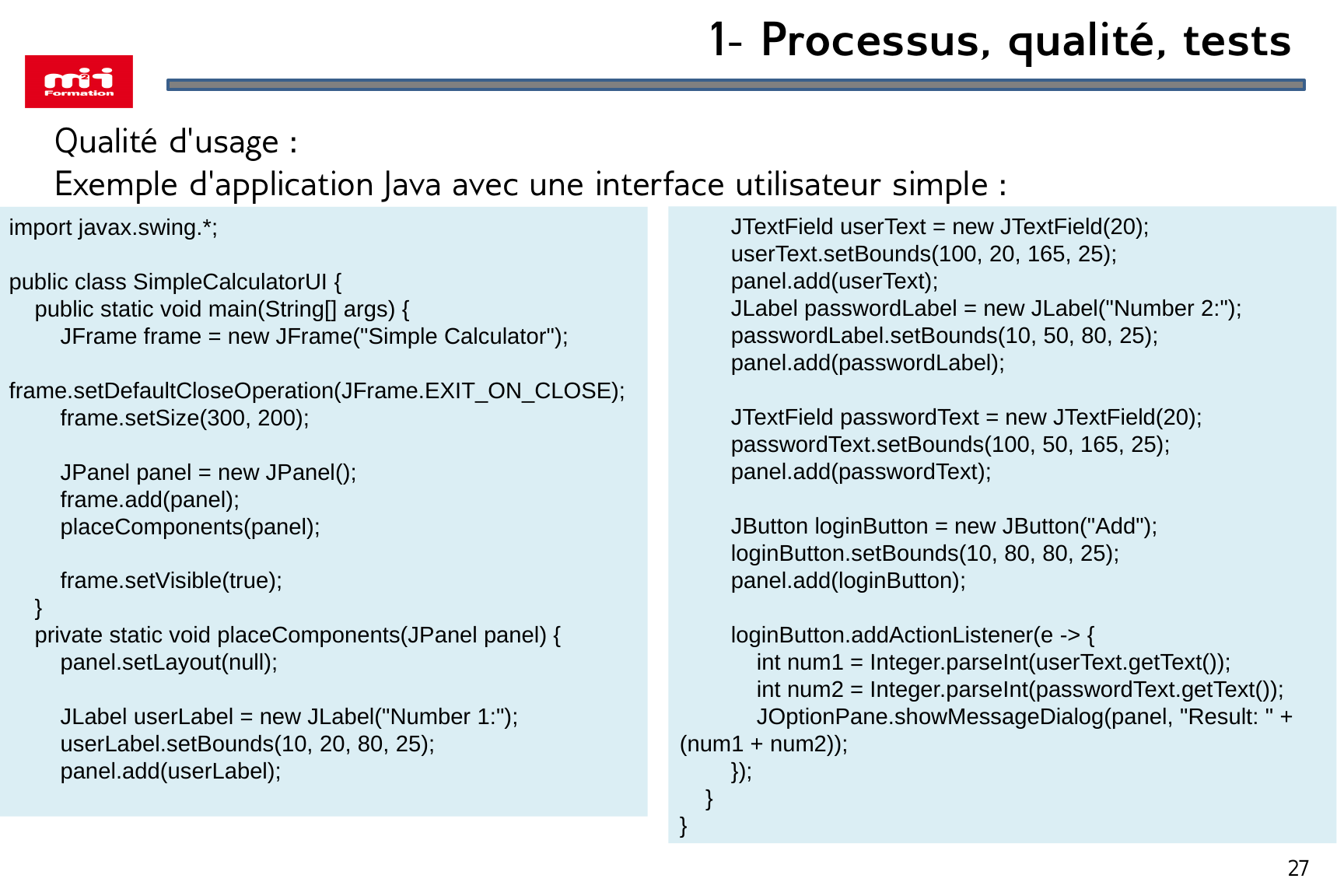

1- Processus, qualité, tests
Qualité d'usage :
Exemple d'application Java avec une interface utilisateur simple :
        JTextField userText = new JTextField(20);
        userText.setBounds(100, 20, 165, 25);
        panel.add(userText);
        JLabel passwordLabel = new JLabel("Number 2:");
        passwordLabel.setBounds(10, 50, 80, 25);
        panel.add(passwordLabel);

        JTextField passwordText = new JTextField(20);
        passwordText.setBounds(100, 50, 165, 25);
        panel.add(passwordText);

        JButton loginButton = new JButton("Add");
        loginButton.setBounds(10, 80, 80, 25);
        panel.add(loginButton);

        loginButton.addActionListener(e -> {
            int num1 = Integer.parseInt(userText.getText());
            int num2 = Integer.parseInt(passwordText.getText());
            JOptionPane.showMessageDialog(panel, "Result: " + (num1 + num2));
        });
    }
}
import javax.swing.*;

public class SimpleCalculatorUI {
    public static void main(String[] args) {
        JFrame frame = new JFrame("Simple Calculator");
        frame.setDefaultCloseOperation(JFrame.EXIT_ON_CLOSE);
        frame.setSize(300, 200);

        JPanel panel = new JPanel();
        frame.add(panel);
        placeComponents(panel);

        frame.setVisible(true);
    }
    private static void placeComponents(JPanel panel) {
        panel.setLayout(null);

        JLabel userLabel = new JLabel("Number 1:");
        userLabel.setBounds(10, 20, 80, 25);
        panel.add(userLabel);

27